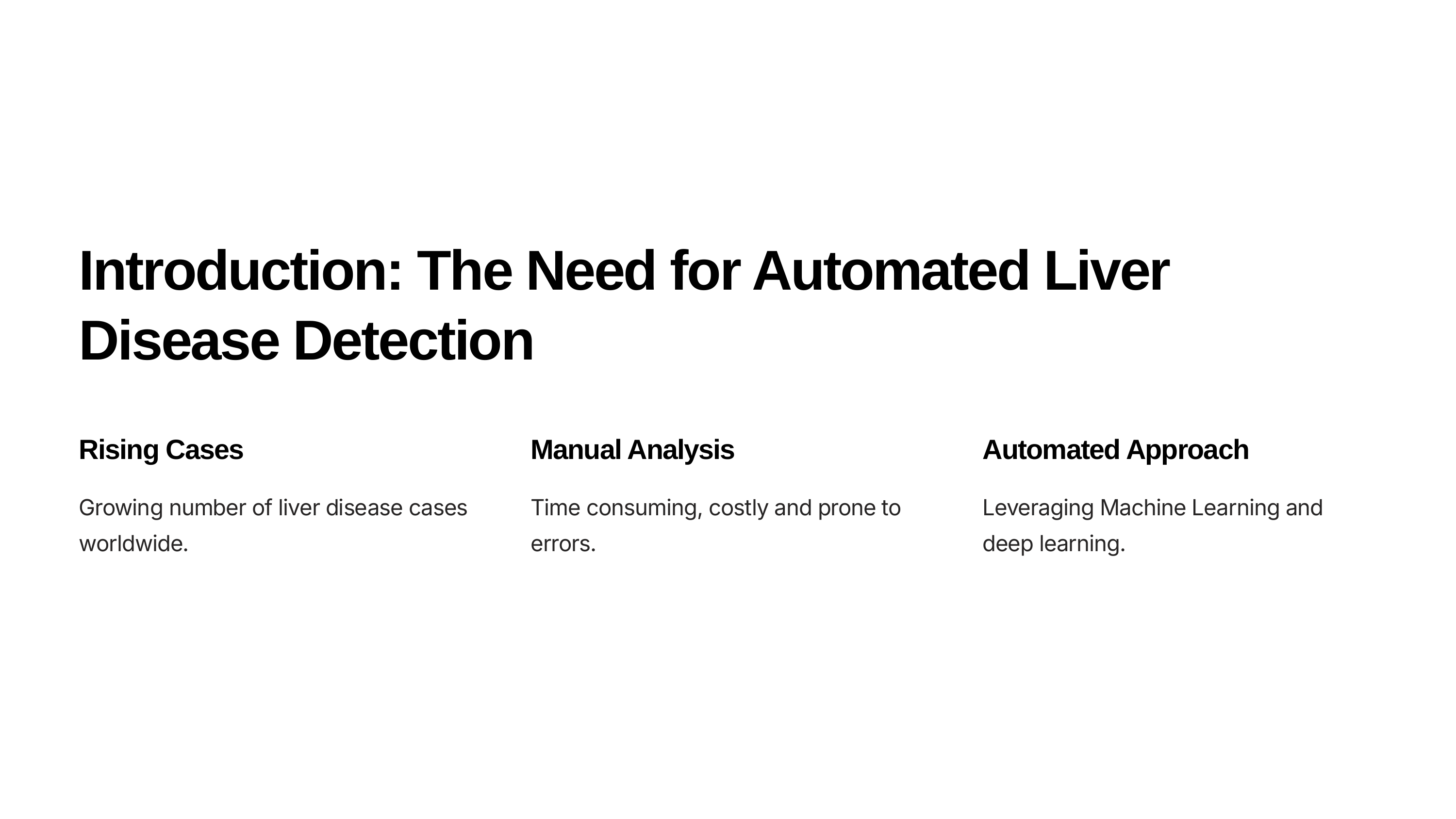

Introduction: The Need for Automated Liver Disease Detection
Rising Cases
Manual Analysis
Automated Approach
Growing number of liver disease cases worldwide.
Time consuming, costly and prone to errors.
Leveraging Machine Learning and deep learning.